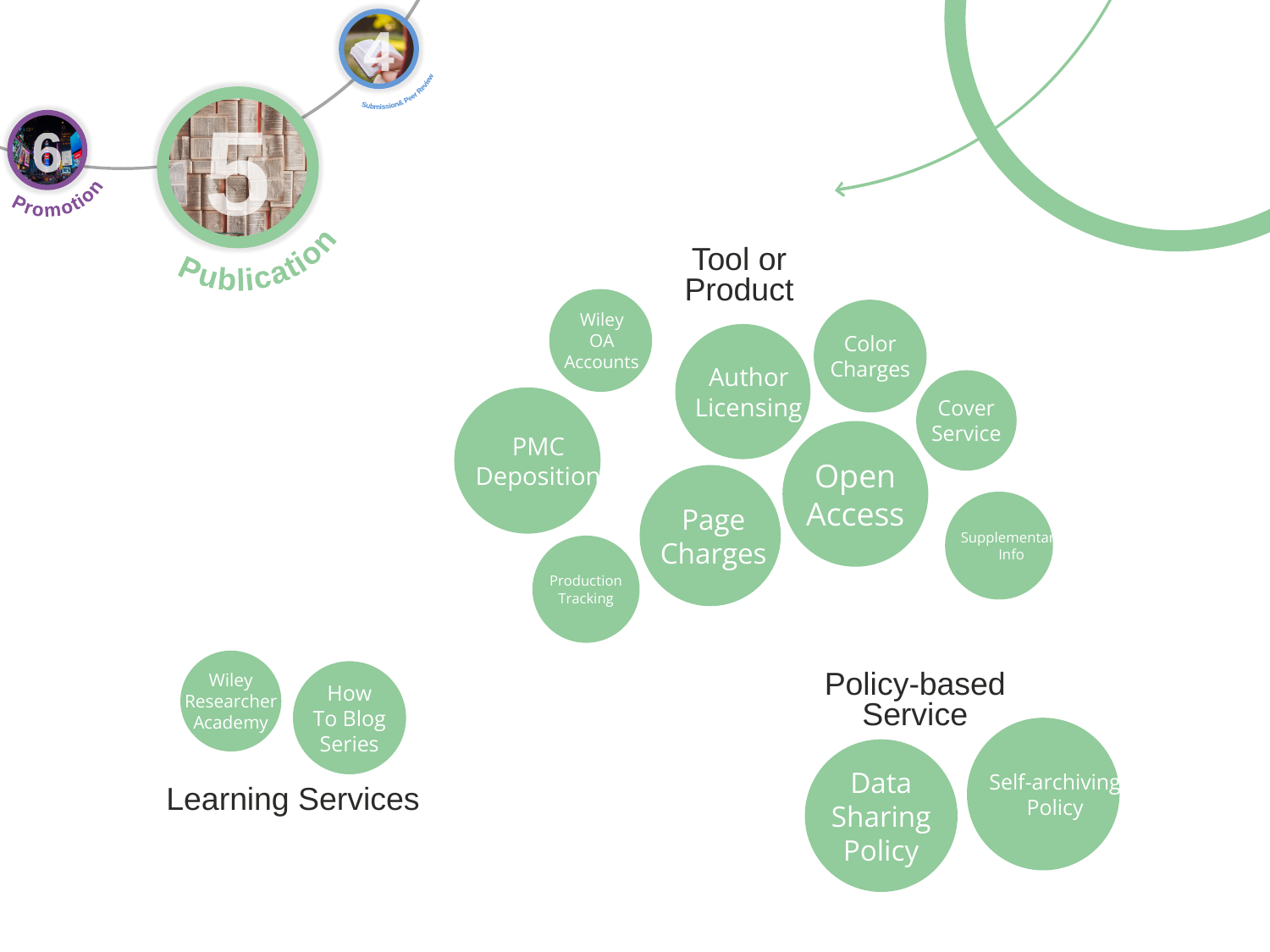

Submission
& Peer Review
4
Publication
5
Promotion
6
Tool or
Product
Wiley
OA
Accounts
Color
Charges
Author
Licensing
Cover
Service
PMC
Deposition
Open
Access
Page
Charges
Supplementary
Info
Production
Tracking
Wiley
Researcher
Academy
How
To Blog
Series
Policy-based
Service
Self-archiving
Policy
Data
Sharing
Policy
Learning Services